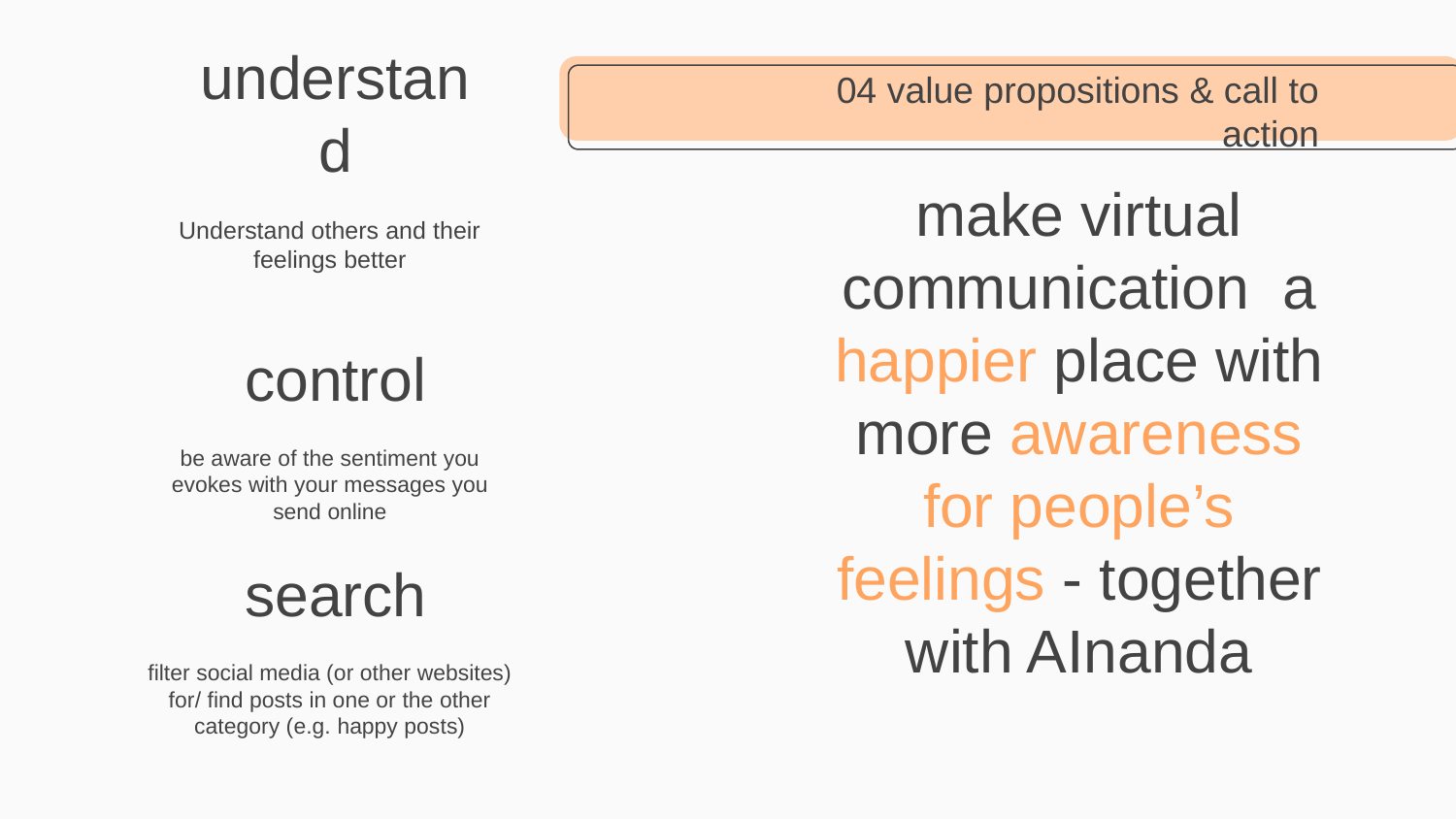

# understand
04 value propositions & call to action
Understand others and their feelings better
control
make virtual communication  a happier place with more awareness for people’s feelings - together with AInanda
be aware of the sentiment you evokes with your messages you send online
search
filter social media (or other websites) for/ find posts in one or the other category (e.g. happy posts)